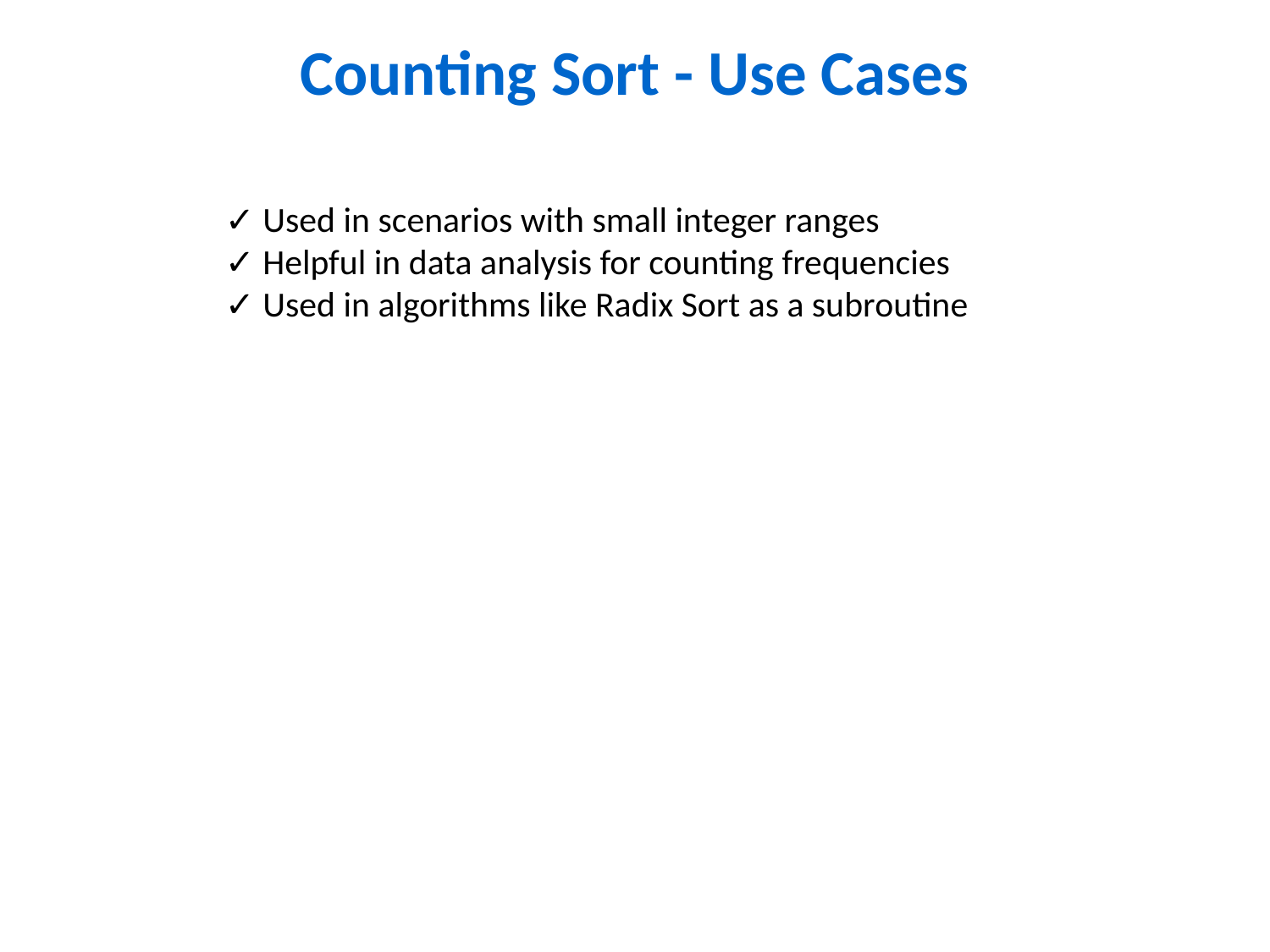

Counting Sort - Use Cases
#

✓ Used in scenarios with small integer ranges
✓ Helpful in data analysis for counting frequencies
✓ Used in algorithms like Radix Sort as a subroutine